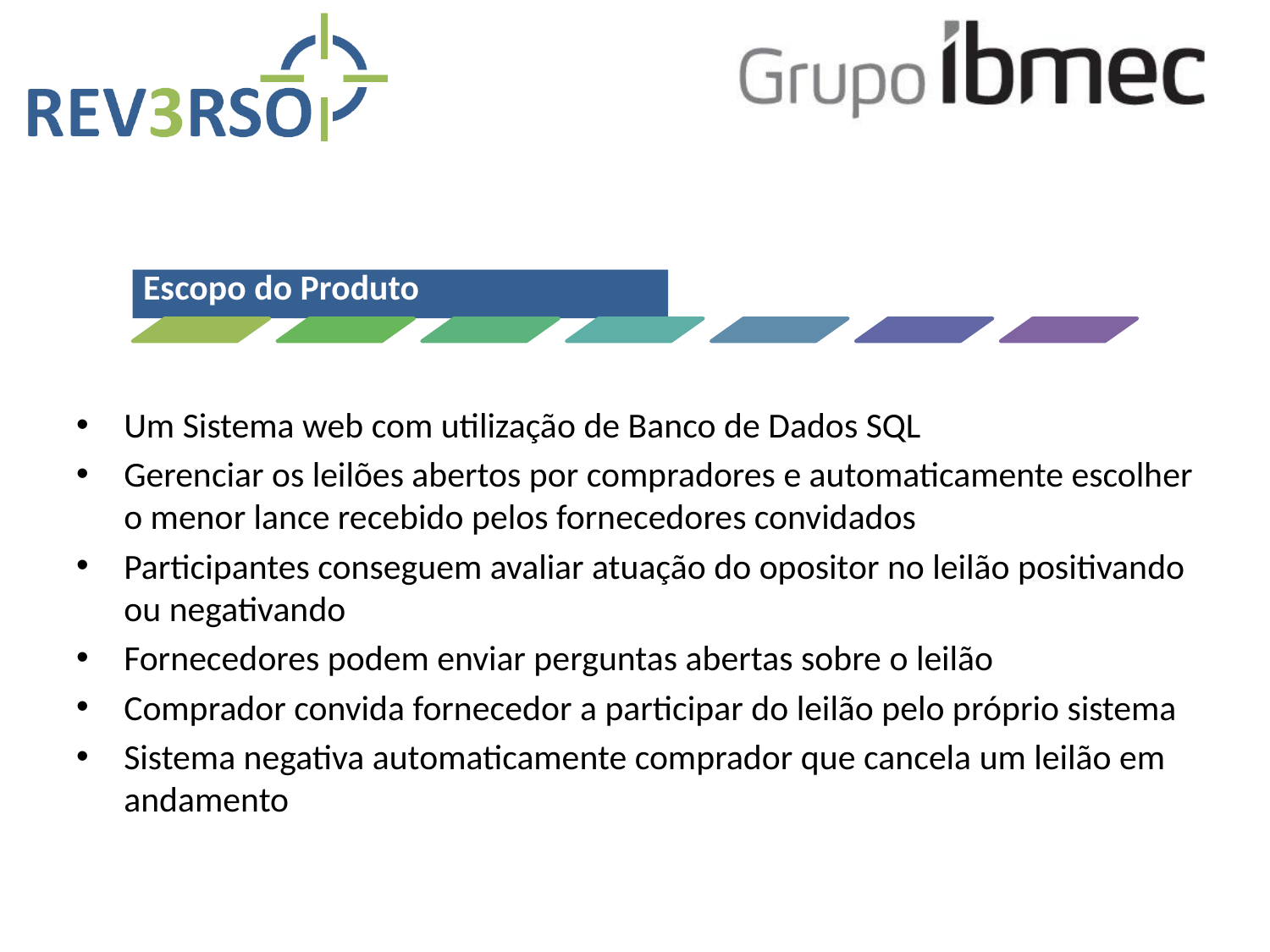

Escopo do Produto
Um Sistema web com utilização de Banco de Dados SQL
Gerenciar os leilões abertos por compradores e automaticamente escolher o menor lance recebido pelos fornecedores convidados
Participantes conseguem avaliar atuação do opositor no leilão positivando ou negativando
Fornecedores podem enviar perguntas abertas sobre o leilão
Comprador convida fornecedor a participar do leilão pelo próprio sistema
Sistema negativa automaticamente comprador que cancela um leilão em andamento